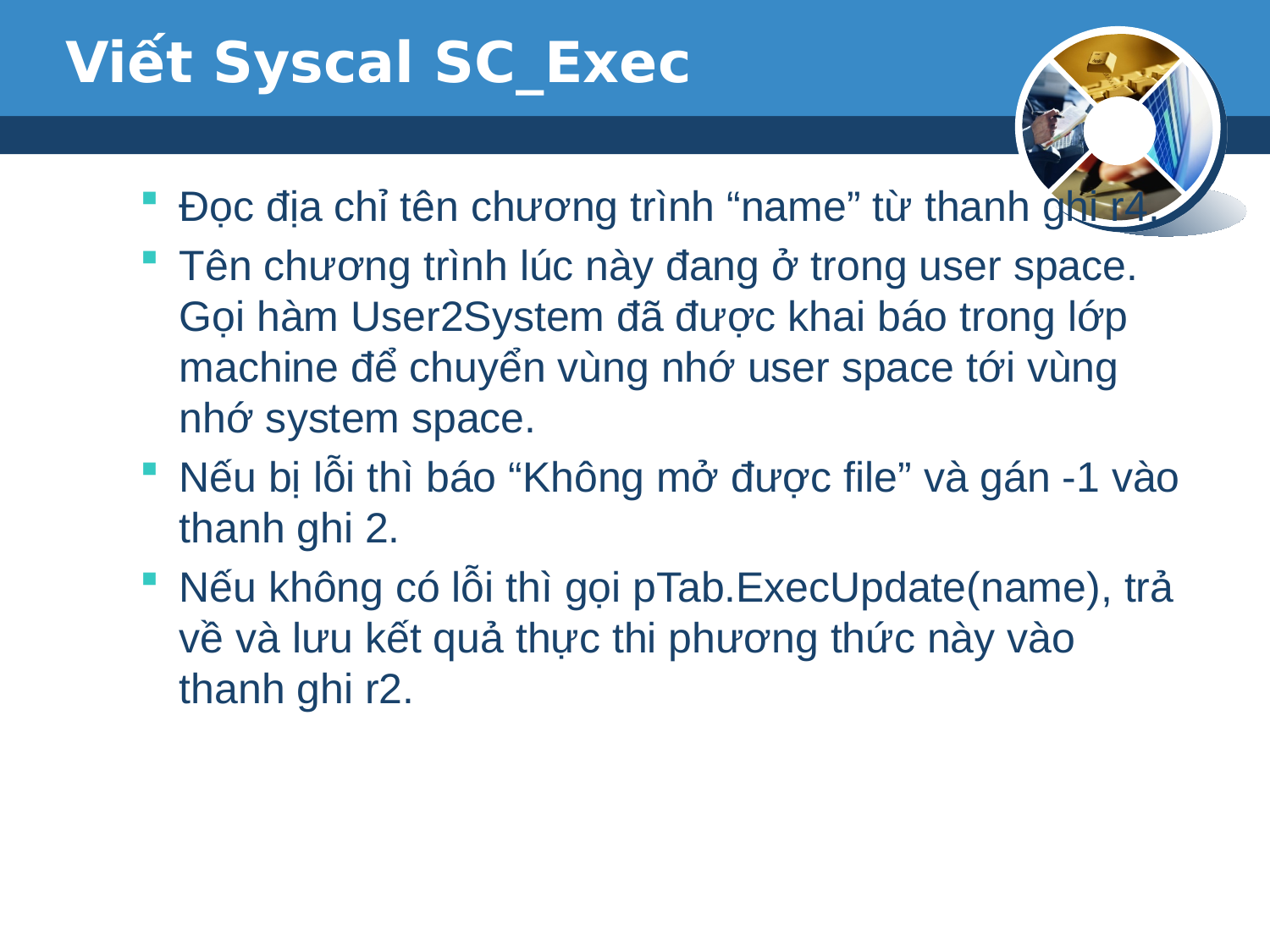

# Viết Syscal SC_Exec
Đọc địa chỉ tên chương trình “name” từ thanh ghi r4.
Tên chương trình lúc này đang ở trong user space. Gọi hàm User2System đã được khai báo trong lớp machine để chuyển vùng nhớ user space tới vùng nhớ system space.
Nếu bị lỗi thì báo “Không mở được file” và gán -1 vào thanh ghi 2.
Nếu không có lỗi thì gọi pTab.ExecUpdate(name), trả về và lưu kết quả thực thi phương thức này vào thanh ghi r2.